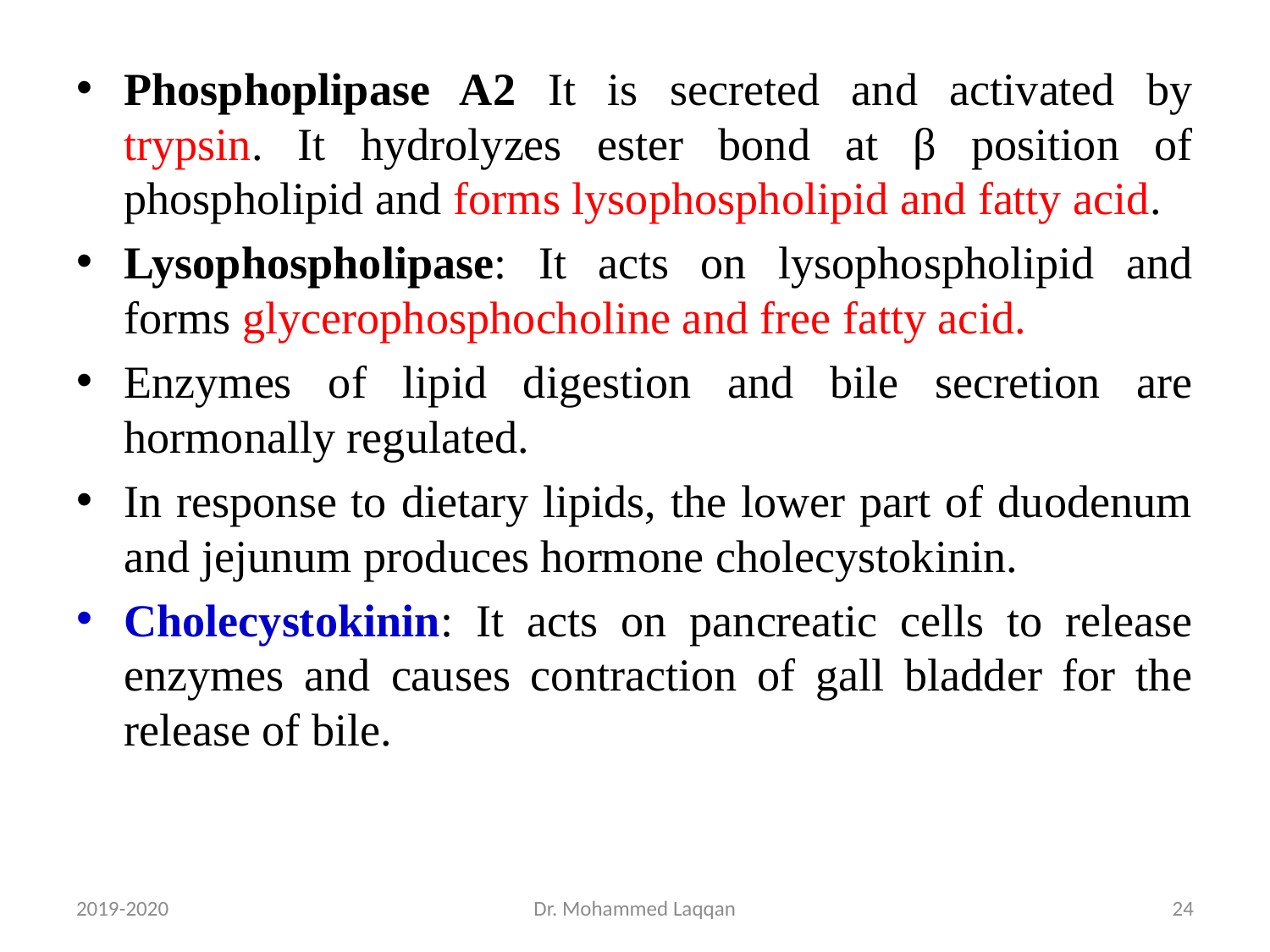

Phosphoplipase A2 It is secreted and activated by trypsin. It hydrolyzes ester bond at β position of phospholipid and forms lysophospholipid and fatty acid.
Lysophospholipase: It acts on lysophospholipid and forms glycerophosphocholine and free fatty acid.
Enzymes of lipid digestion and bile secretion are hormonally regulated.
In response to dietary lipids, the lower part of duodenum and jejunum produces hormone cholecystokinin.
Cholecystokinin: It acts on pancreatic cells to release enzymes and causes contraction of gall bladder for the release of bile.
2019-2020
Dr. Mohammed Laqqan
24